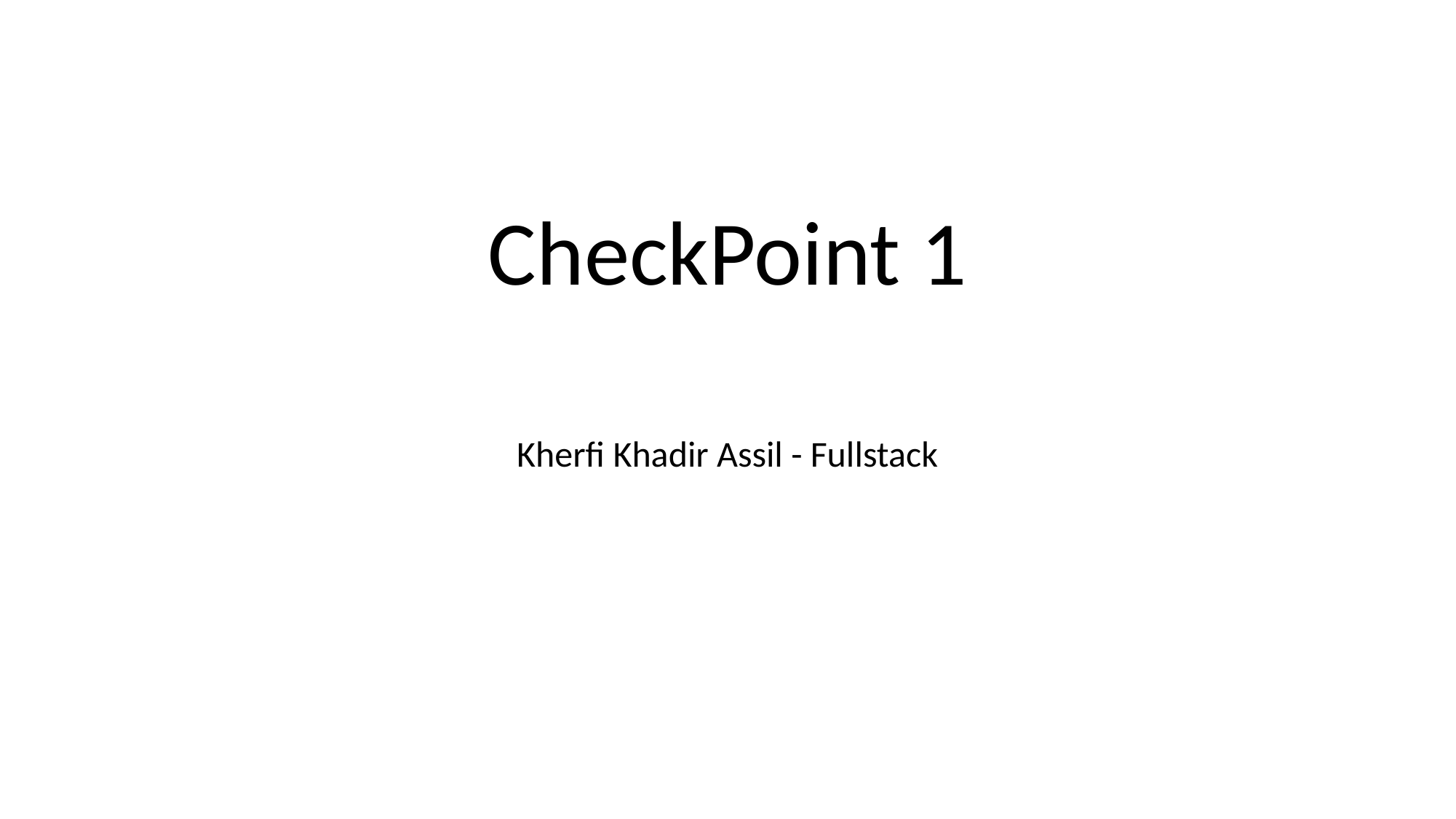

# CheckPoint 1
Kherfi Khadir Assil - Fullstack